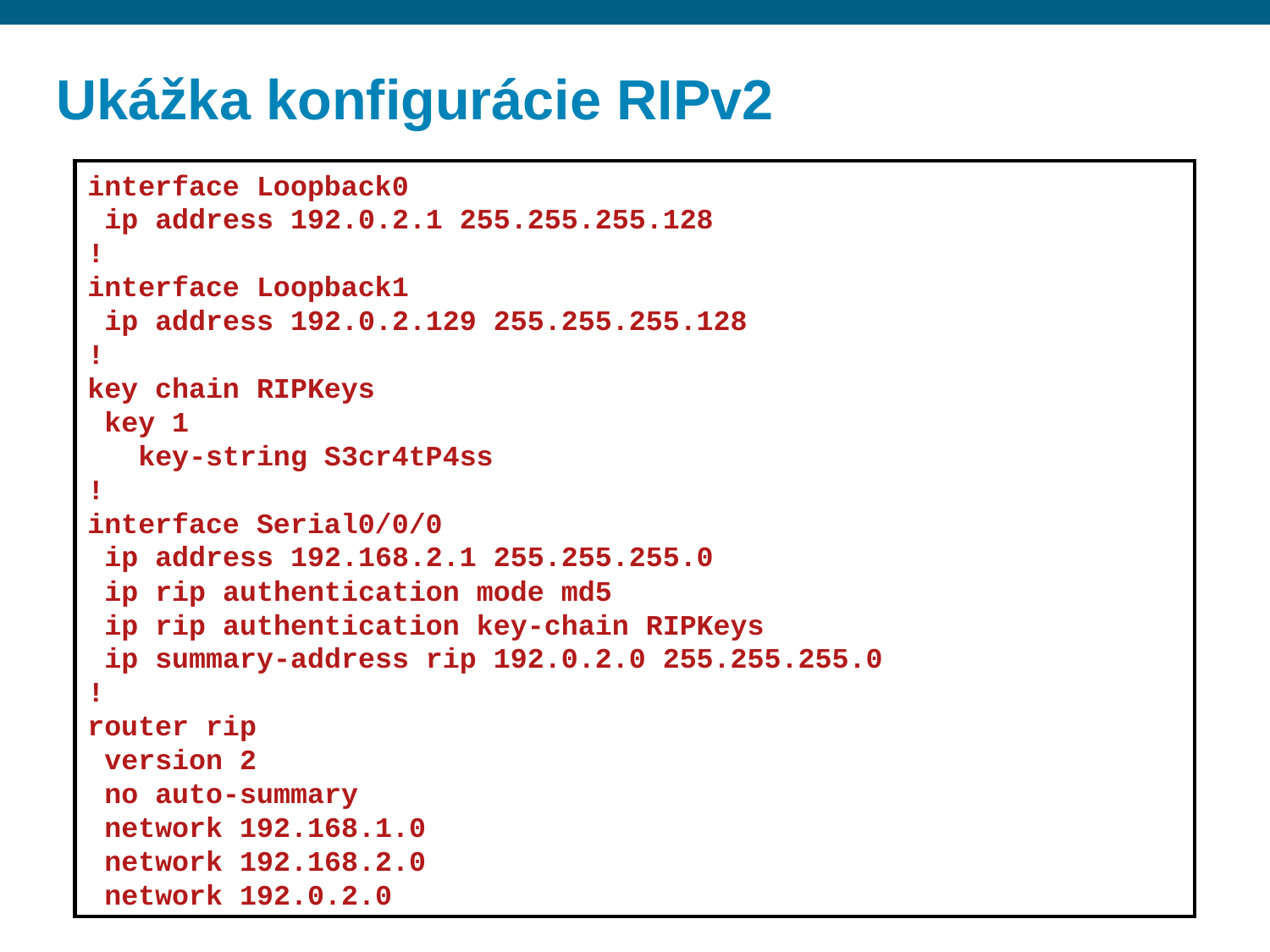

# Ukážka konfigurácie RIPv2
interface Loopback0
 ip address 192.0.2.1 255.255.255.128
!
interface Loopback1
 ip address 192.0.2.129 255.255.255.128
!
key chain RIPKeys
 key 1
   key-string S3cr4tP4ss
!
interface Serial0/0/0
 ip address 192.168.2.1 255.255.255.0
 ip rip authentication mode md5
 ip rip authentication key-chain RIPKeys
 ip summary-address rip 192.0.2.0 255.255.255.0
!
router rip
 version 2
 no auto-summary
 network 192.168.1.0
 network 192.168.2.0
 network 192.0.2.0